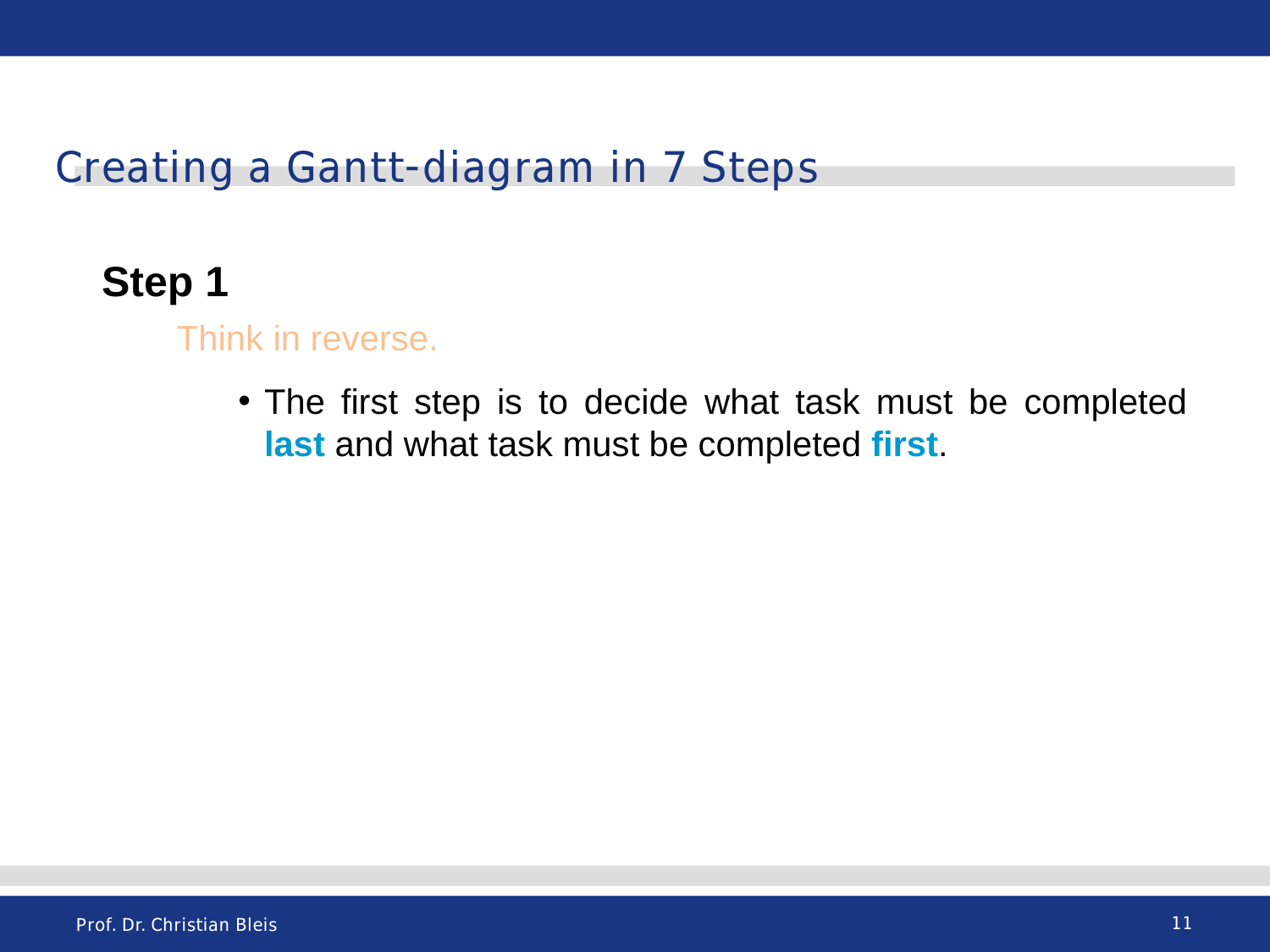

Creating a Gantt-diagram in 7 Steps

Step 1
Think in reverse.
The first step is to decide what task must be completed last and what task must be completed first.

11
Prof. Dr. Christian Bleis
Interaktionskompetenz